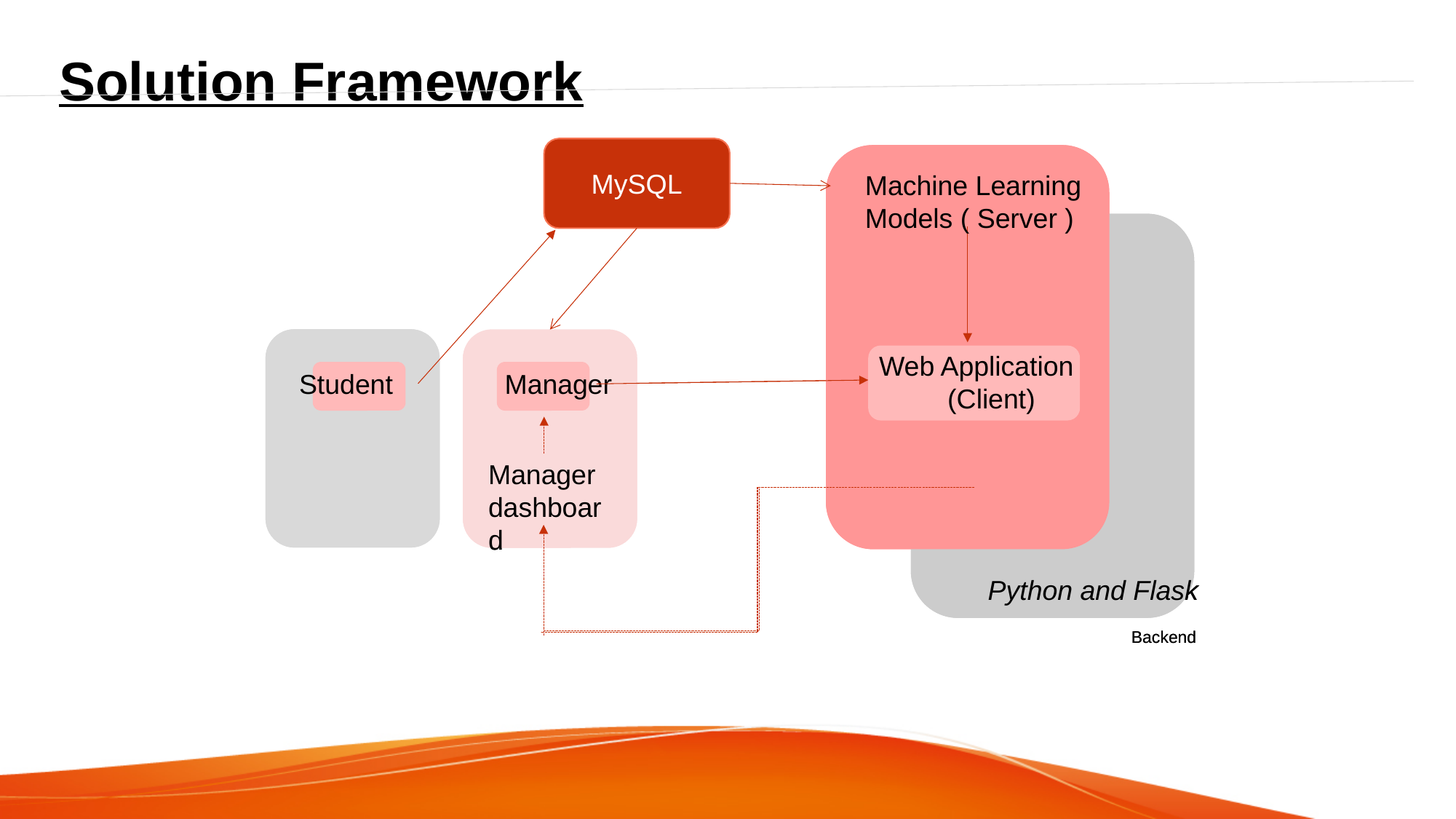

Solution Framework
MySQL

Machine Learning
Models ( Server )
Machine Learning
Models ( Server )

Web Application
         (Client)
Web Application
         (Client)

Student
Patient
Doctor
Manager
Patient dashboard
Doctor dashboard
Manager dashboard
Python and Flask
Python and Flask
Backend
Backend